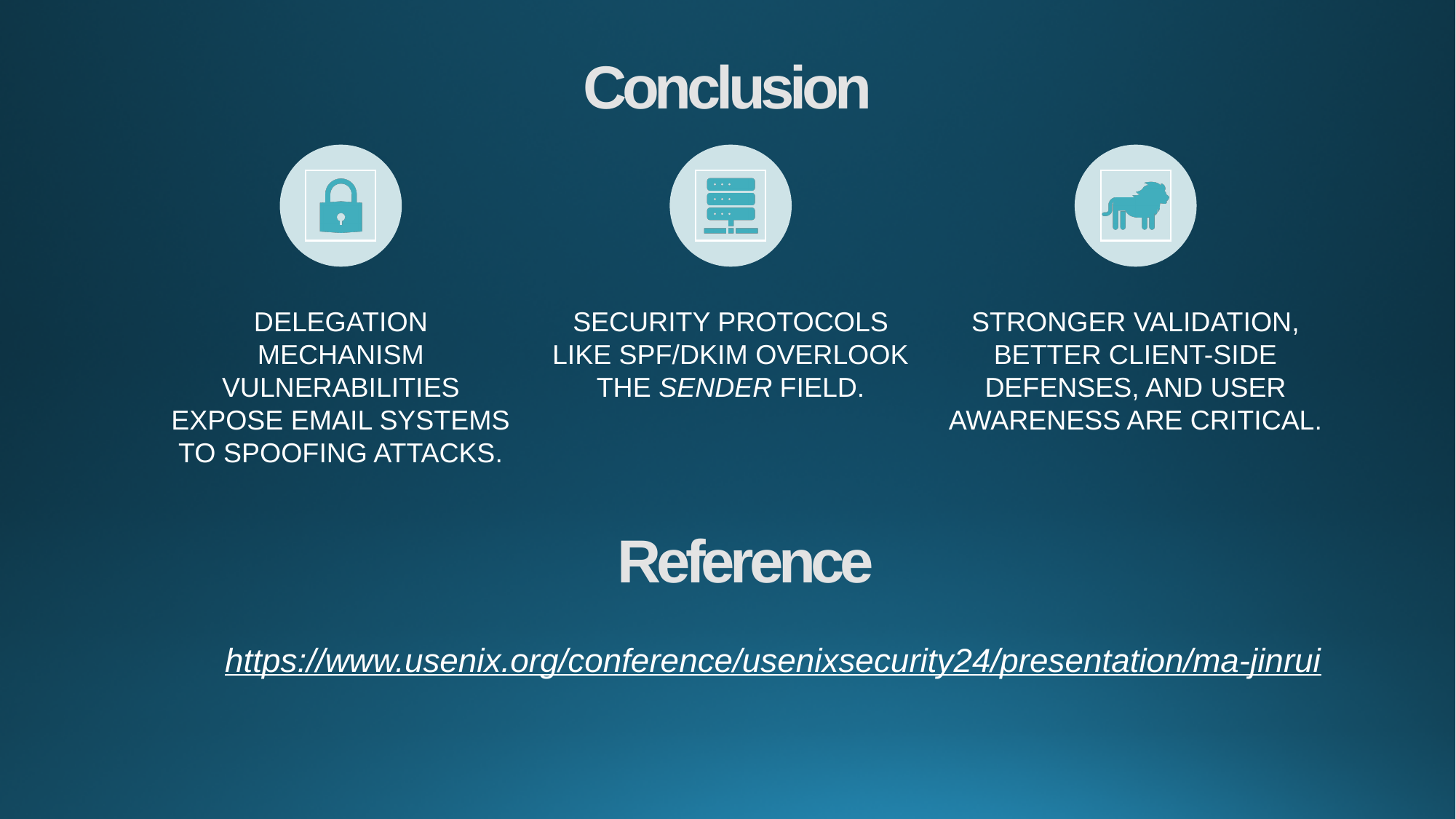

Conclusion
Delegation Mechanism vulnerabilities expose email systems to spoofing attacks.
Security protocols like SPF/DKIM overlook the Sender field.
Stronger validation, better client-side defenses, and user awareness are critical.
Reference
https://www.usenix.org/conference/usenixsecurity24/presentation/ma-jinrui